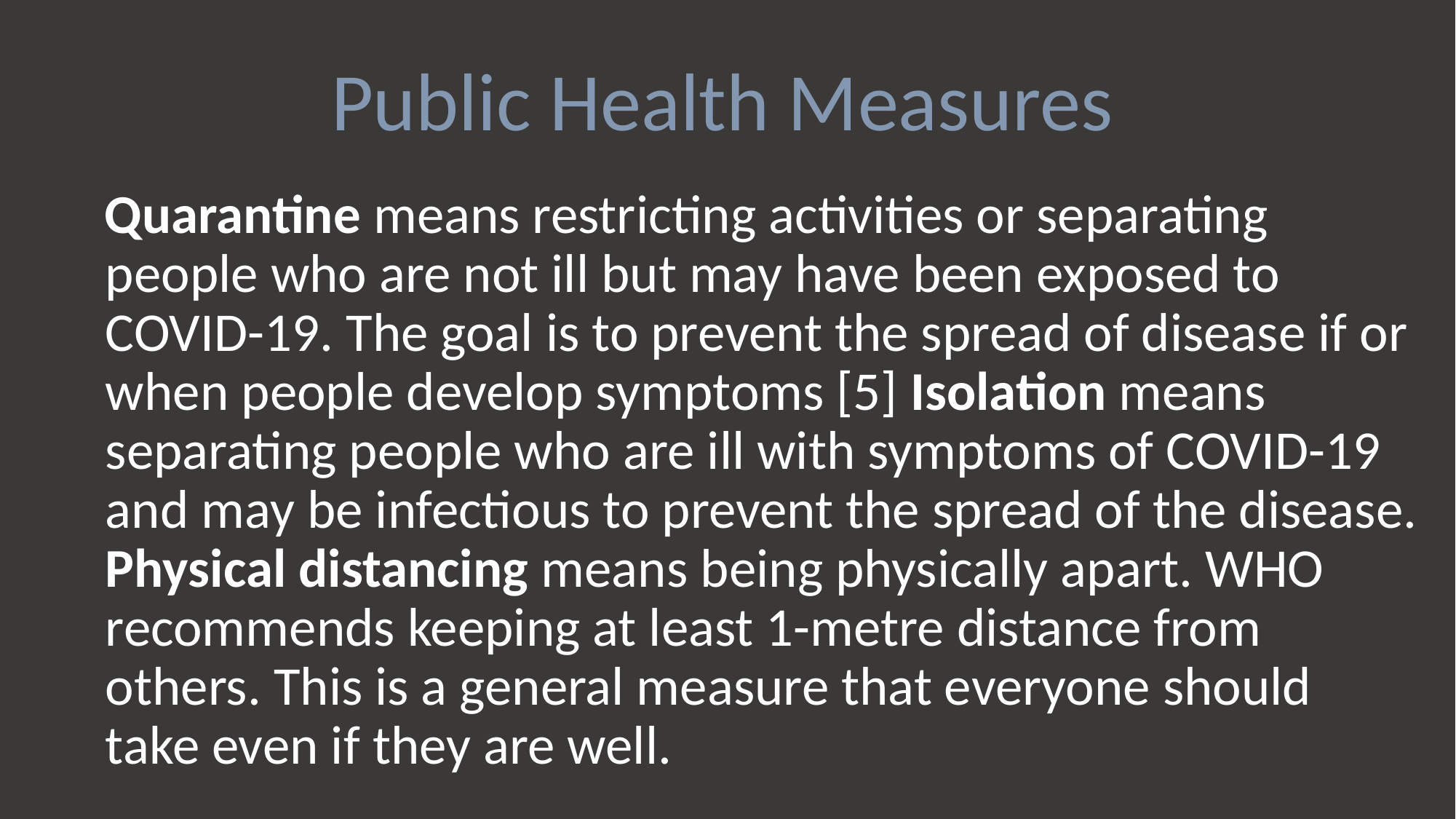

Public Health Measures
Quarantine means restricting activities or separating people who are not ill but may have been exposed to COVID-19. The goal is to prevent the spread of disease if or when people develop symptoms [5] Isolation means separating people who are ill with symptoms of COVID-19 and may be infectious to prevent the spread of the disease. Physical distancing means being physically apart. WHO recommends keeping at least 1-metre distance from others. This is a general measure that everyone should take even if they are well.